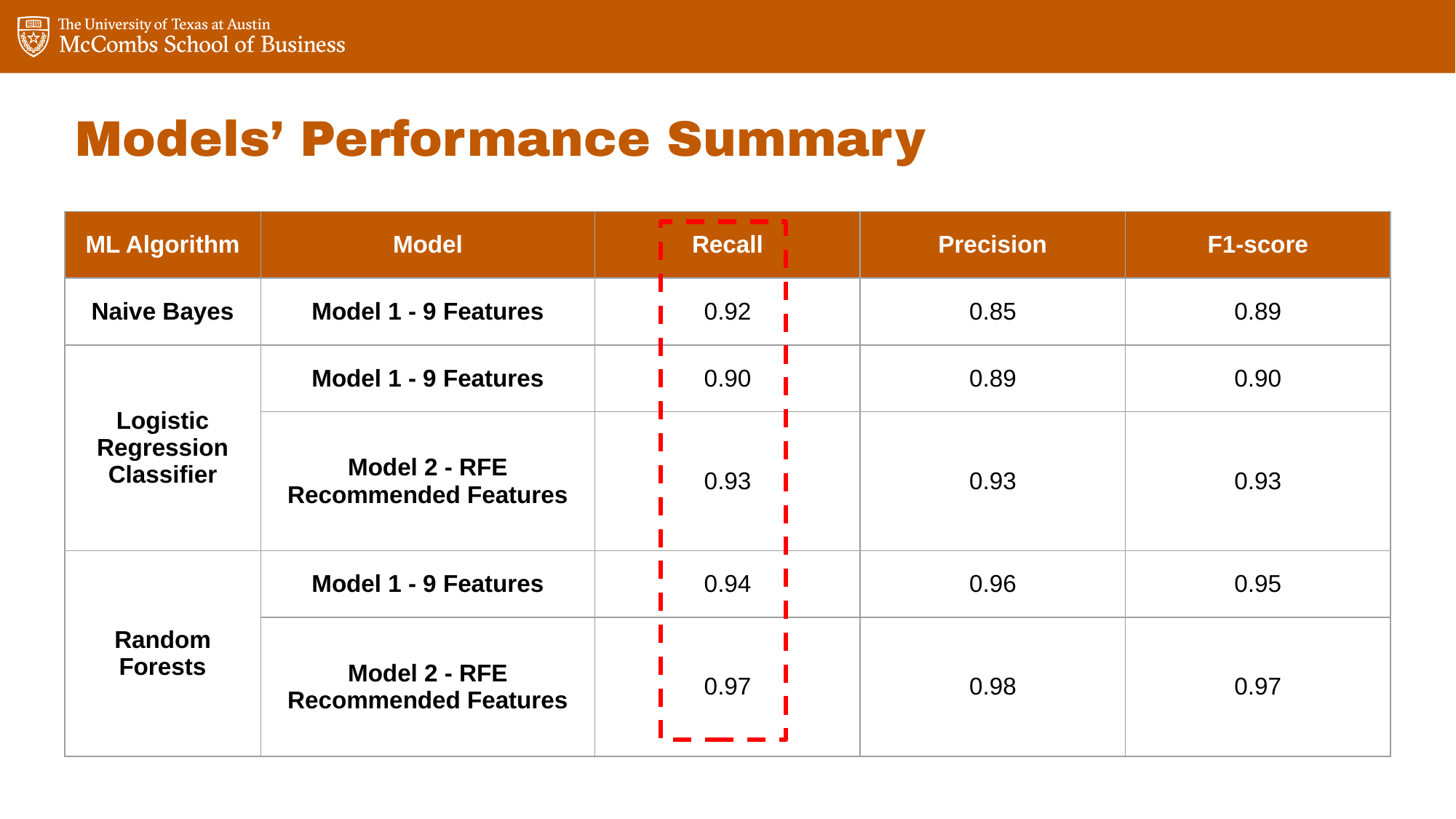

# Models’ Performance Summary
| ML Algorithm | Model | Recall | Precision | F1-score |
| --- | --- | --- | --- | --- |
| Naive Bayes | Model 1 - 9 Features | 0.92 | 0.85 | 0.89 |
| Logistic Regression Classifier | Model 1 - 9 Features | 0.90 | 0.89 | 0.90 |
|  | Model 2 - RFE Recommended Features | 0.93 | 0.93 | 0.93 |
| Random Forests | Model 1 - 9 Features | 0.94 | 0.96 | 0.95 |
|  | Model 2 - RFE Recommended Features | 0.97 | 0.98 | 0.97 |